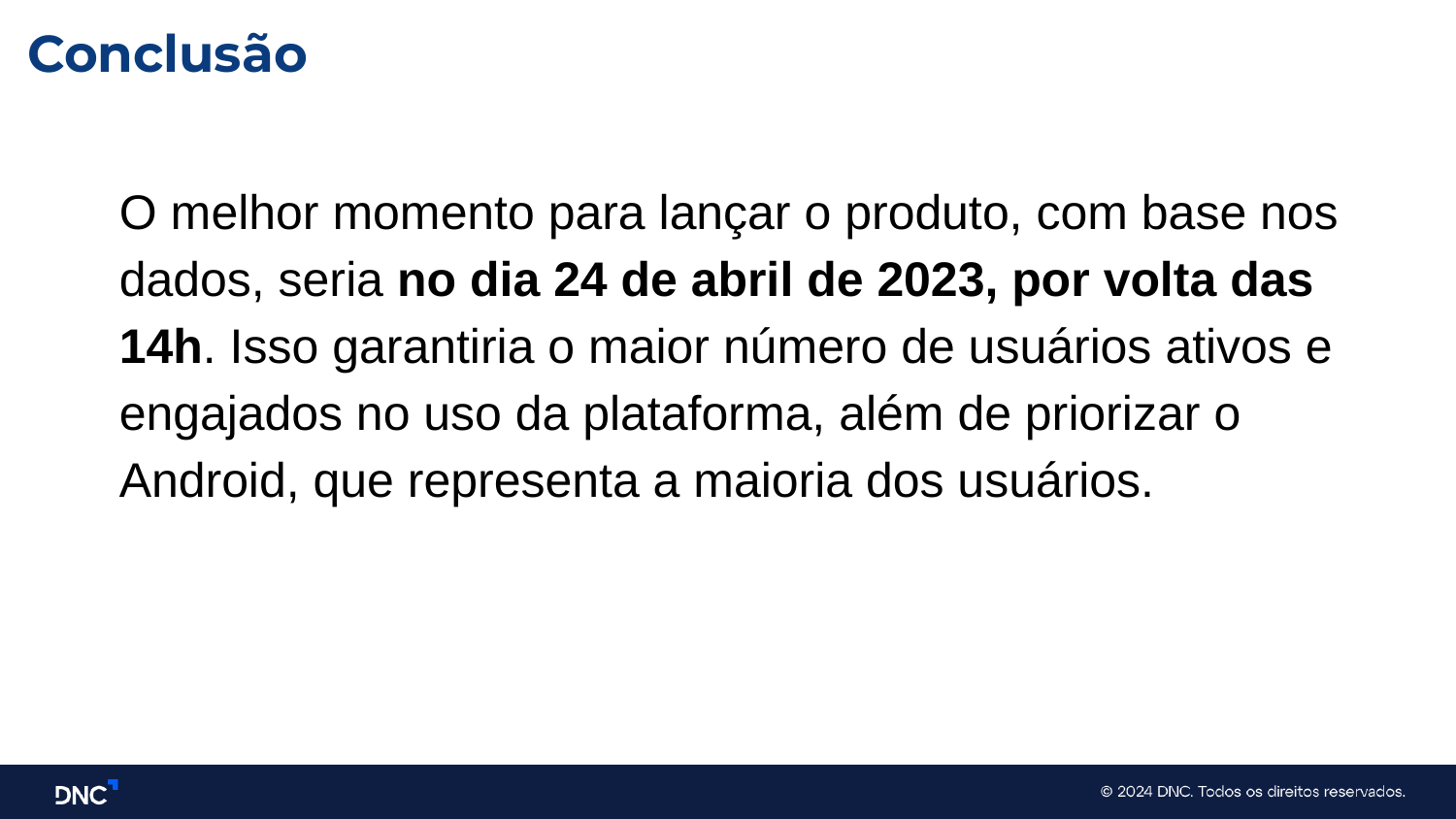

# Conclusão
O melhor momento para lançar o produto, com base nos dados, seria no dia 24 de abril de 2023, por volta das 14h. Isso garantiria o maior número de usuários ativos e engajados no uso da plataforma, além de priorizar o Android, que representa a maioria dos usuários.